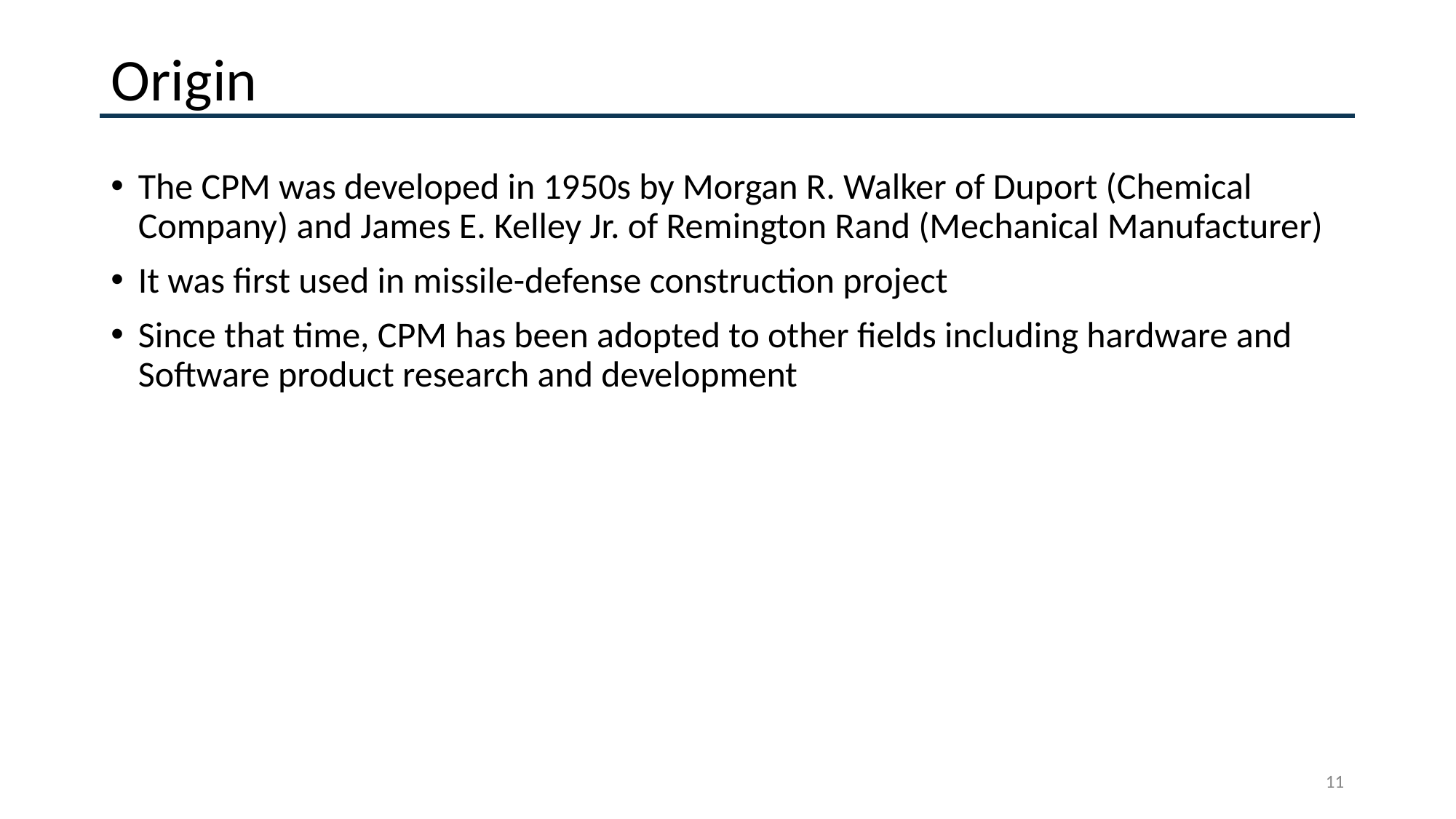

# Origin
The CPM was developed in 1950s by Morgan R. Walker of Duport (Chemical Company) and James E. Kelley Jr. of Remington Rand (Mechanical Manufacturer)
It was first used in missile-defense construction project
Since that time, CPM has been adopted to other fields including hardware and Software product research and development
11